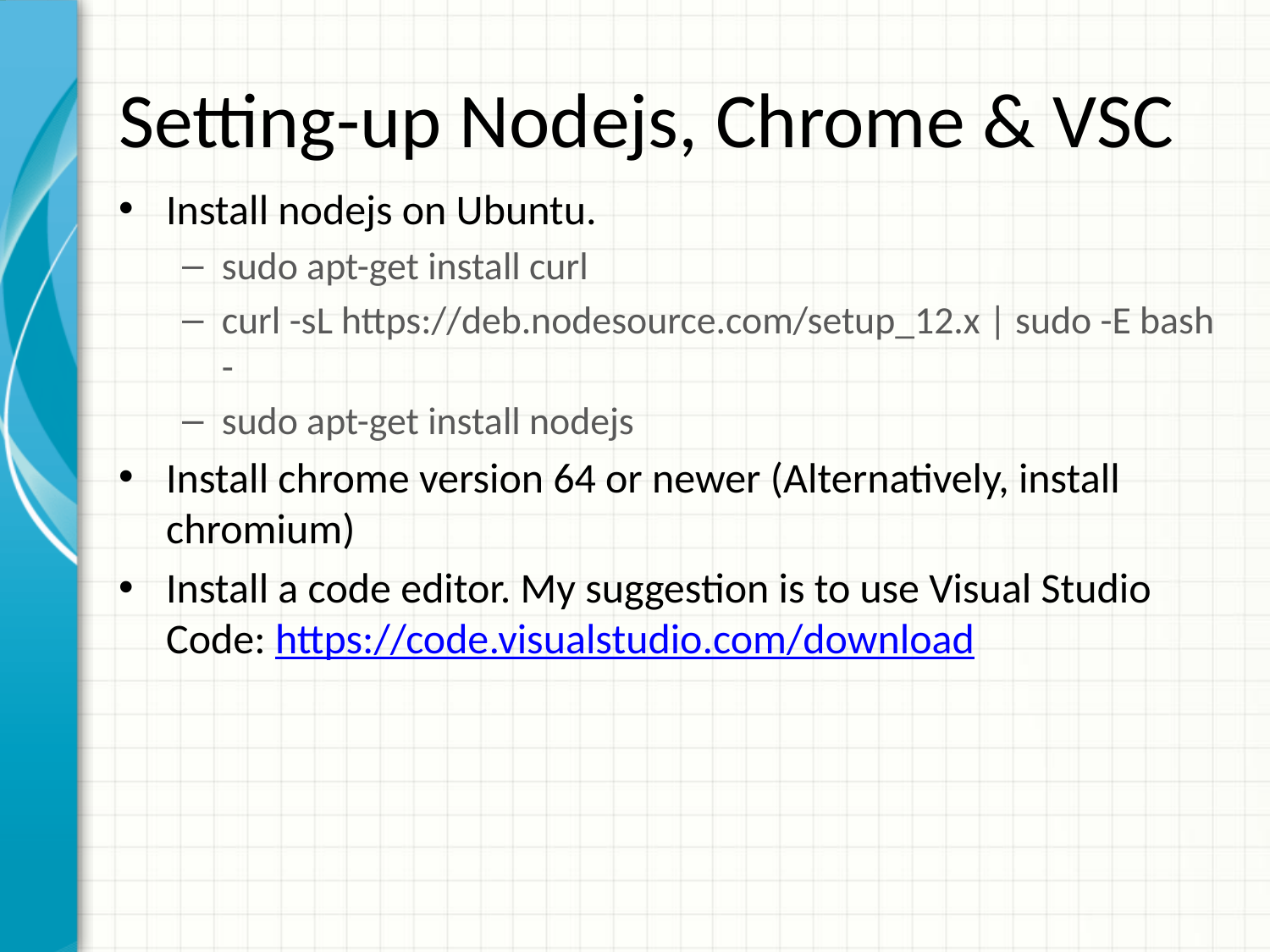

# Setting-up Nodejs, Chrome & VSC
Install nodejs on Ubuntu.
sudo apt-get install curl
curl -sL https://deb.nodesource.com/setup_12.x | sudo -E bash -
sudo apt-get install nodejs
Install chrome version 64 or newer (Alternatively, install chromium)
Install a code editor. My suggestion is to use Visual Studio Code: https://code.visualstudio.com/download